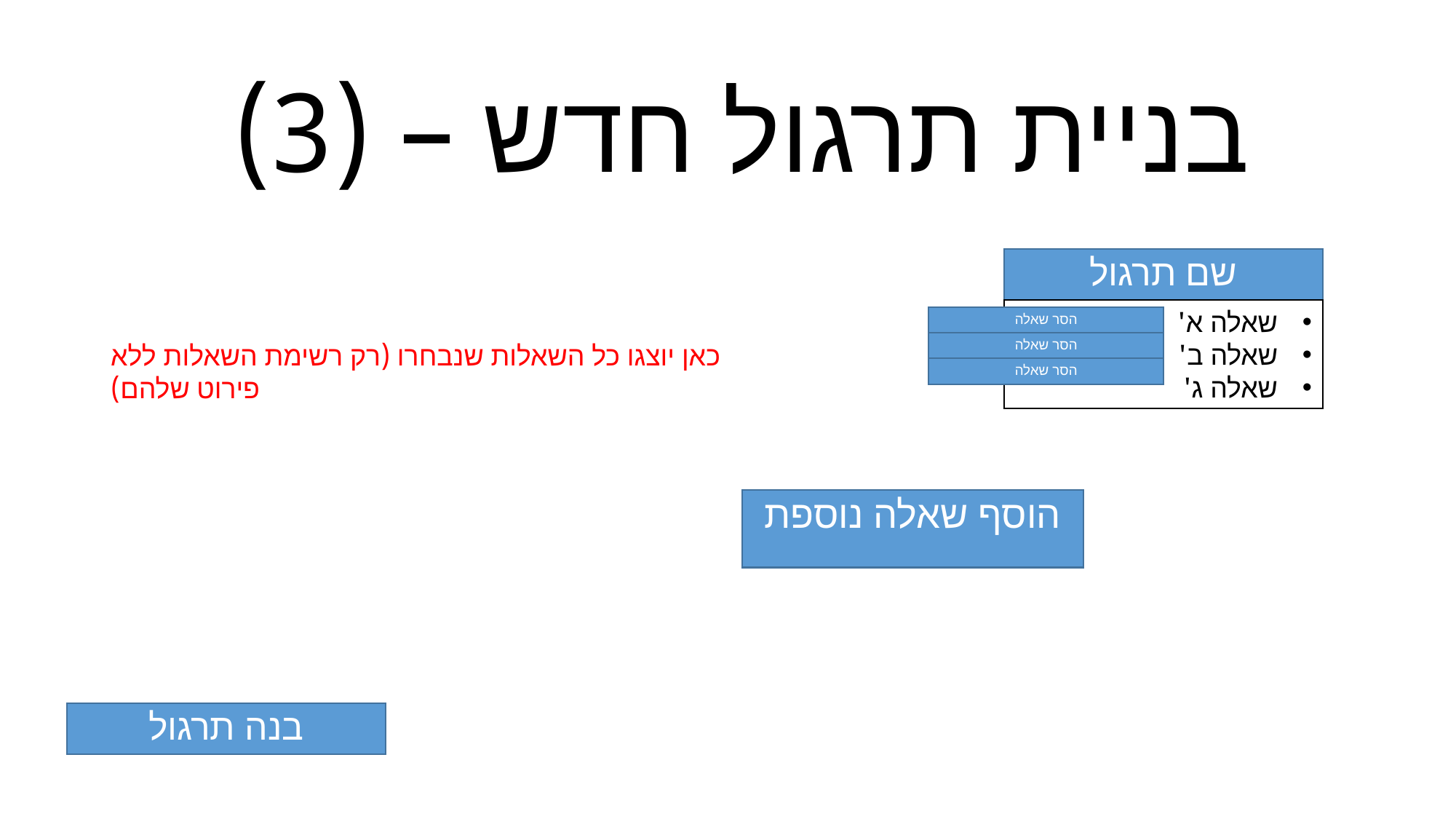

# בניית תרגול חדש – (3)
שם תרגול
שאלה א'
שאלה ב'
שאלה ג'
הסר שאלה
הסר שאלה
כאן יוצגו כל השאלות שנבחרו (רק רשימת השאלות ללא פירוט שלהם)
הסר שאלה
הוסף שאלה נוספת
בנה תרגול